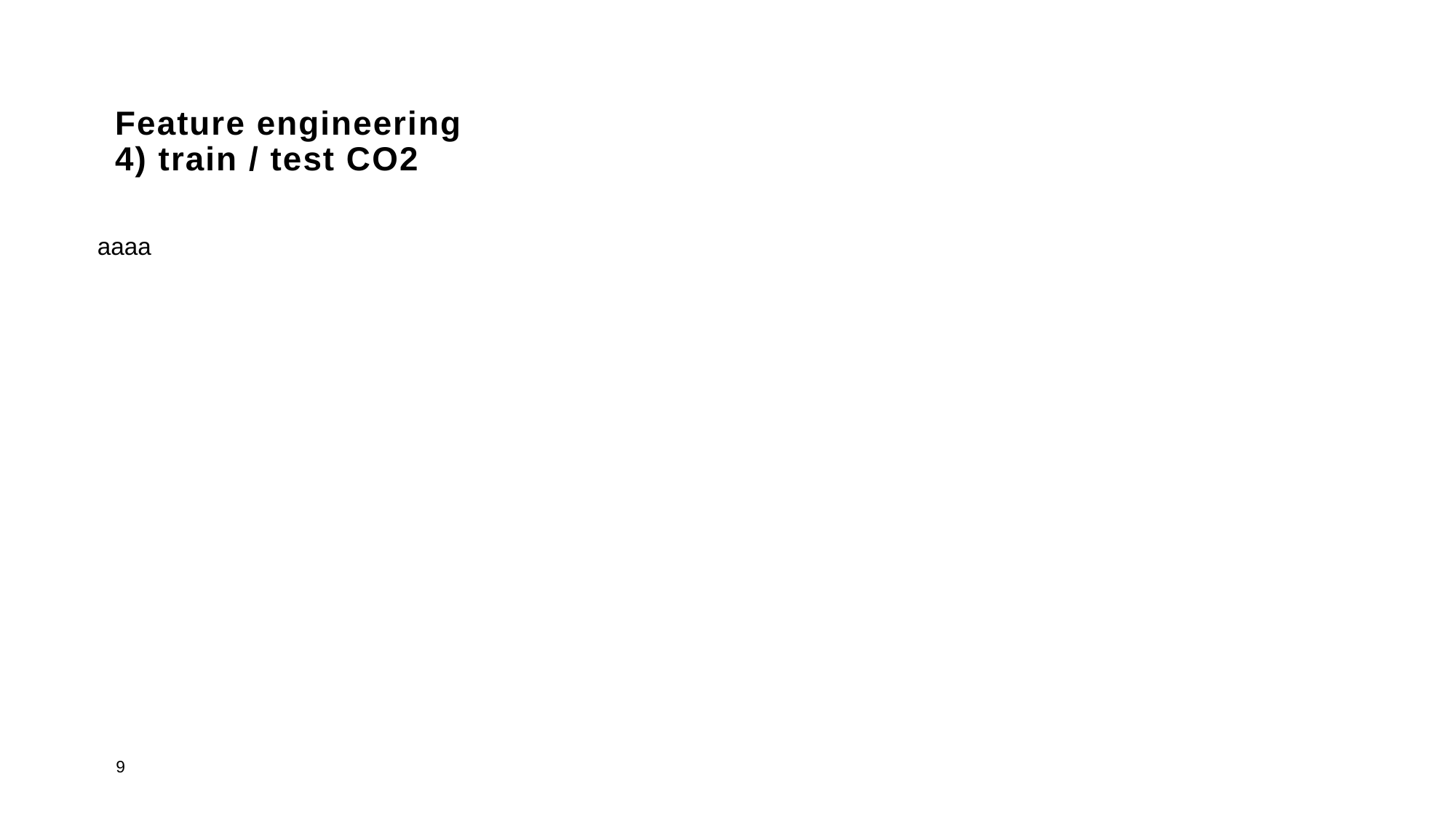

# Feature engineering 4) train / test CO2
aaaa
9